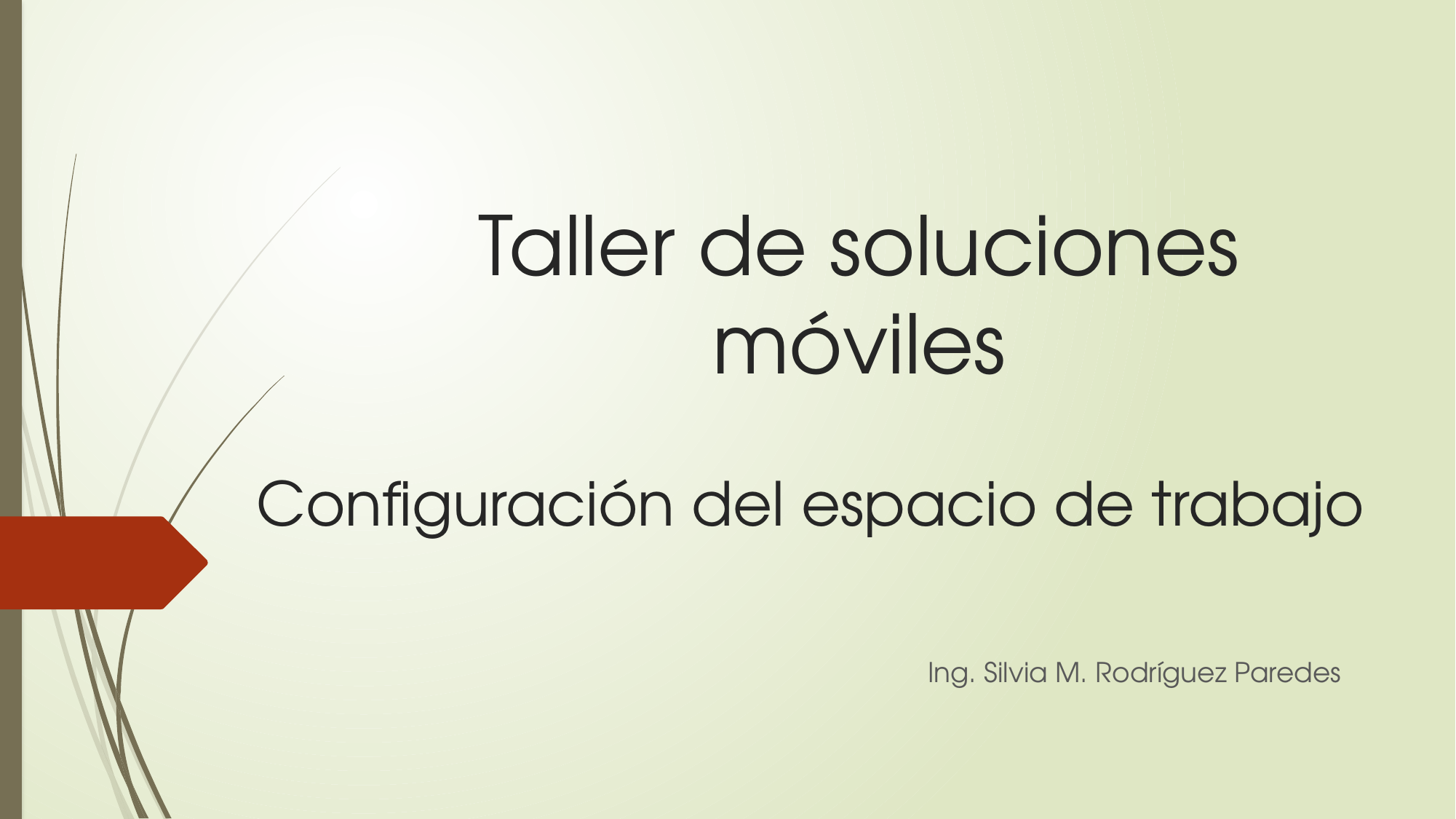

Taller de soluciones móviles
# Configuración del espacio de trabajo
Ing. Silvia M. Rodríguez Paredes